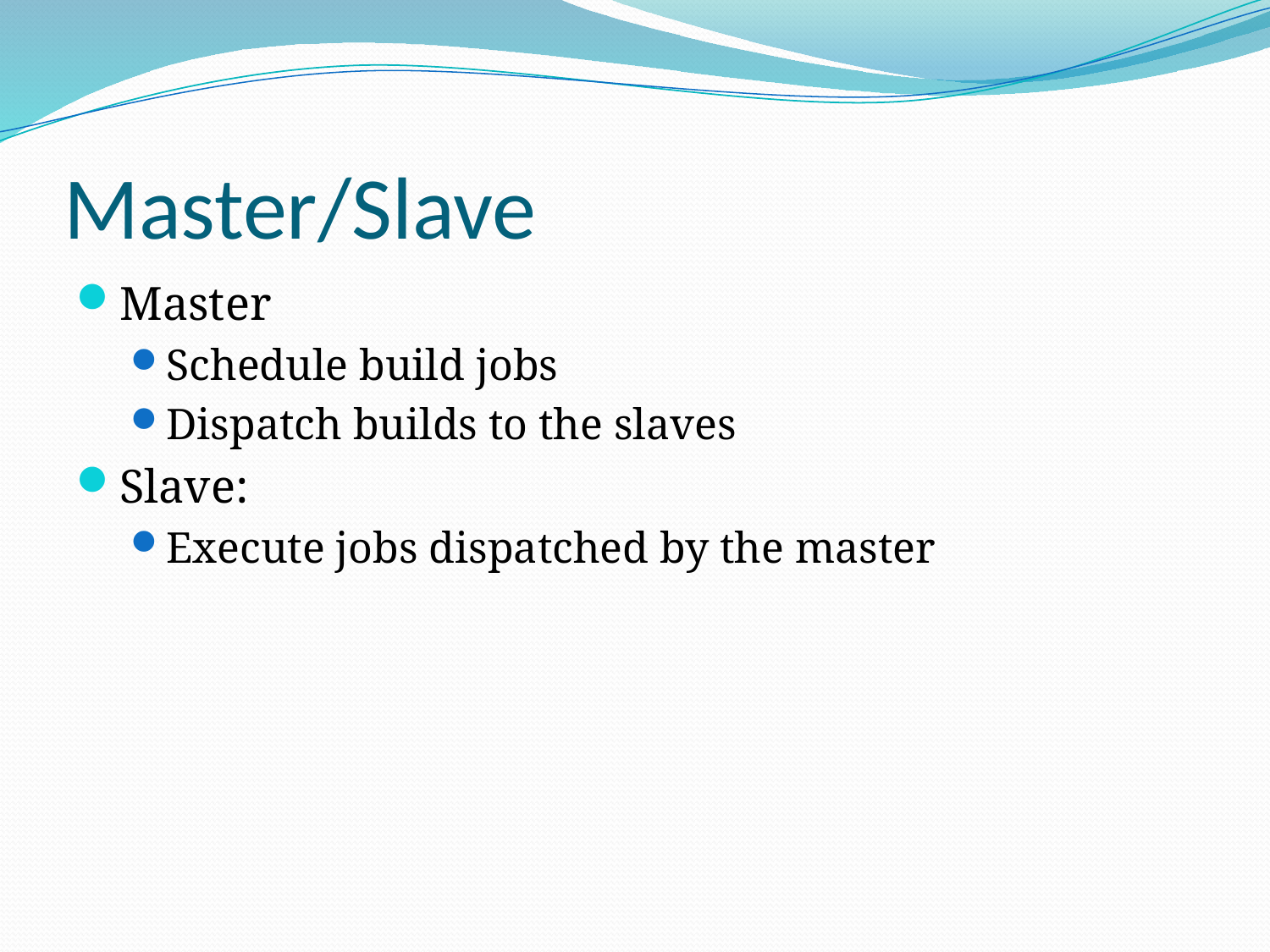

# Master/Slave
Master
Schedule build jobs
Dispatch builds to the slaves
Slave:
Execute jobs dispatched by the master